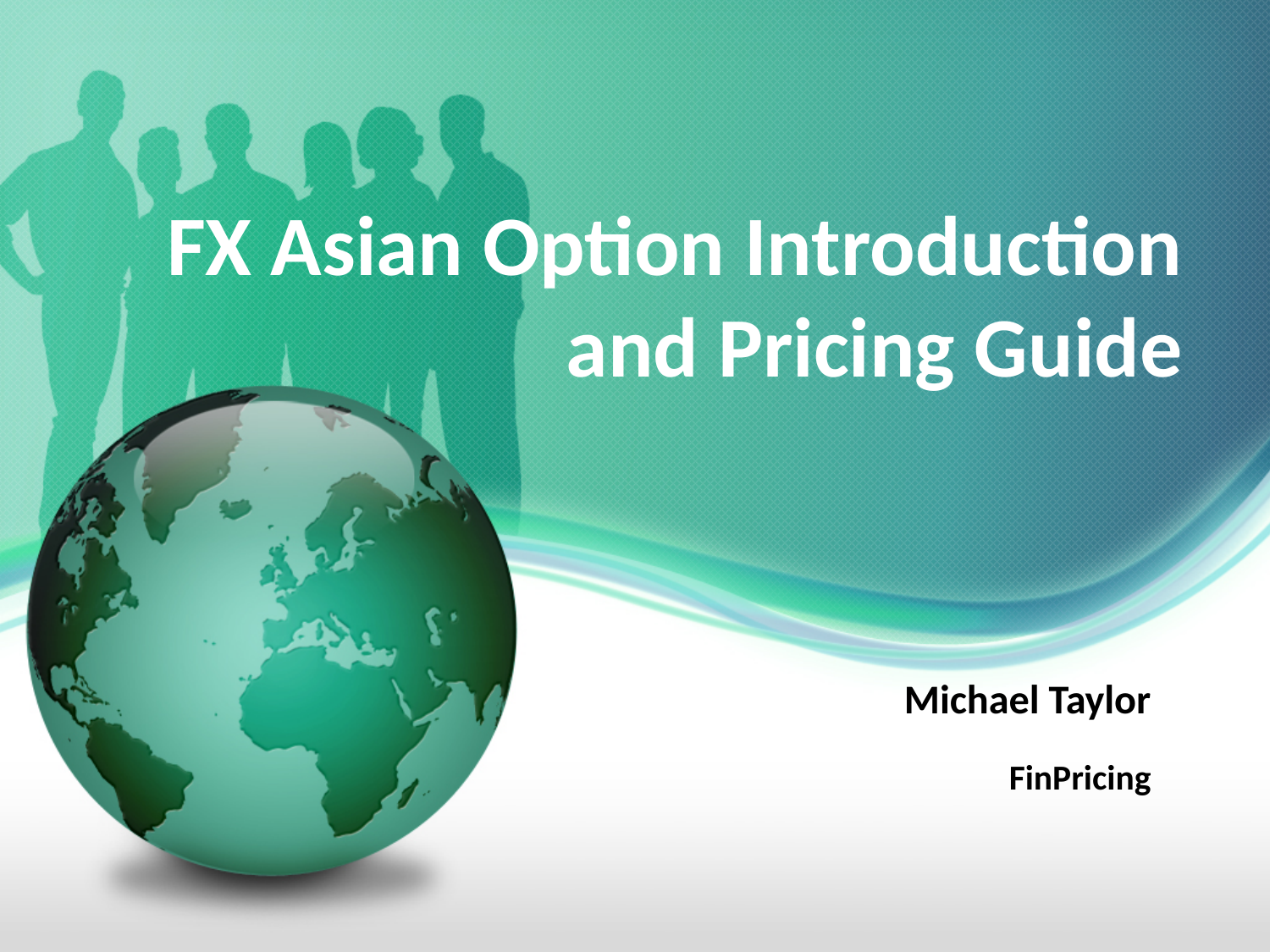

# FX Asian Option Introduction and Pricing Guide
Michael Taylor

FinPricing